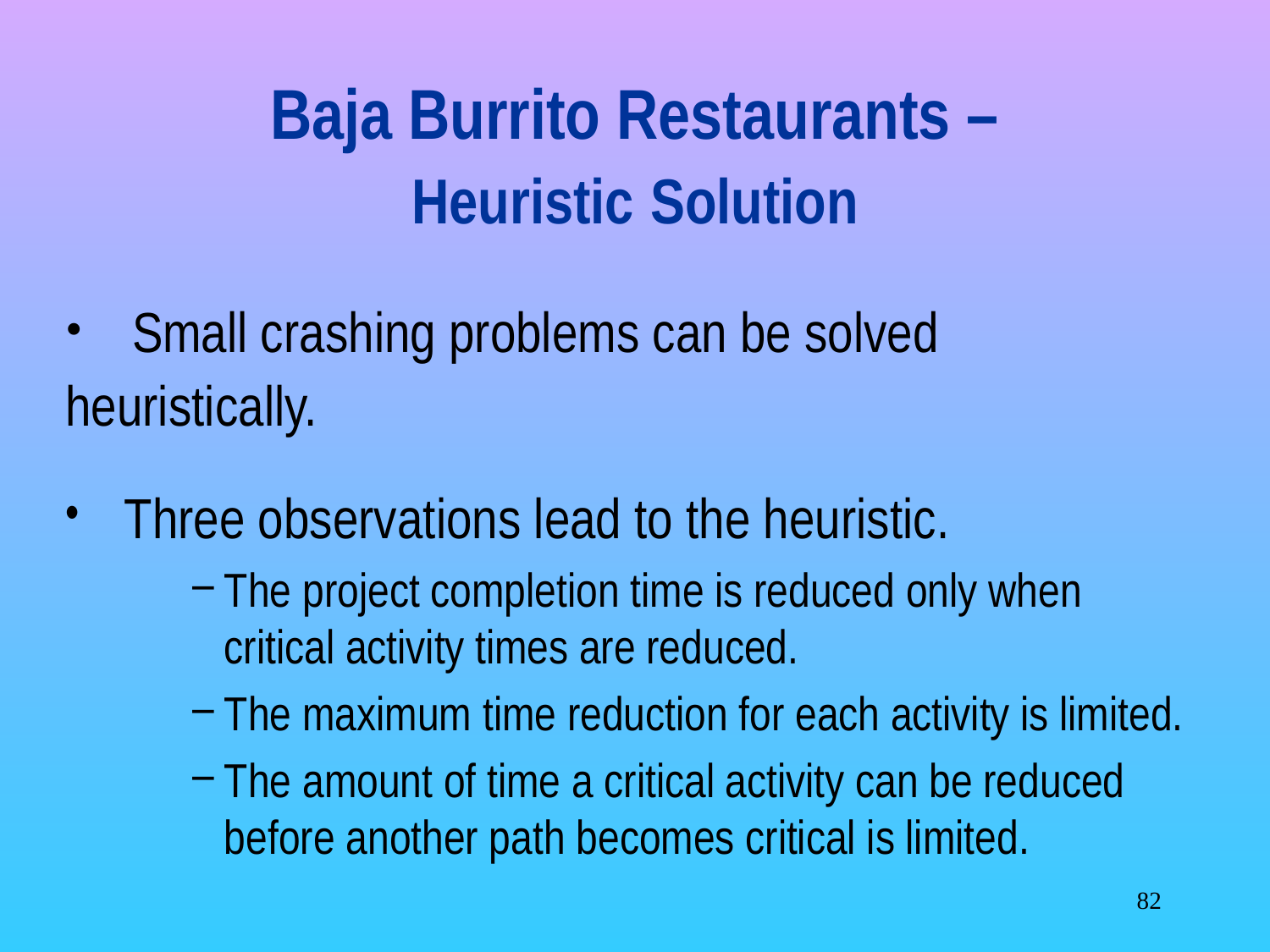

# Baja Burrito Restaurants – Heuristic Solution
    Small crashing problems can be solved 	heuristically.
 Three observations lead to the heuristic.
The project completion time is reduced only when critical activity times are reduced.
The maximum time reduction for each activity is limited.
The amount of time a critical activity can be reduced before another path becomes critical is limited.
82